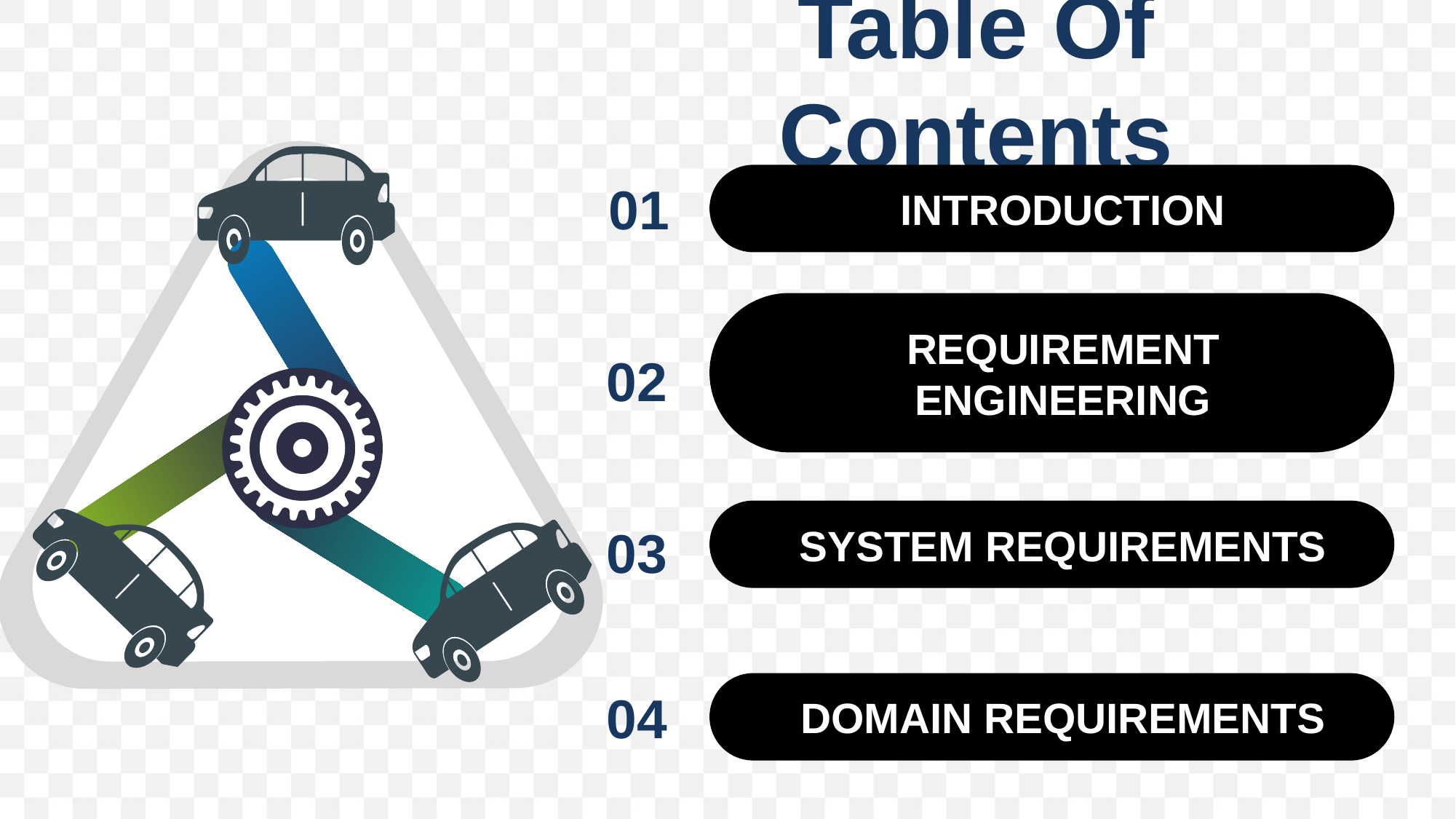

Table Of Contents

INTRODUCTION
01

REQUIREMENT ENGINEERING
02

SYSTEM REQUIREMENTS
03

DOMAIN REQUIREMENTS
04